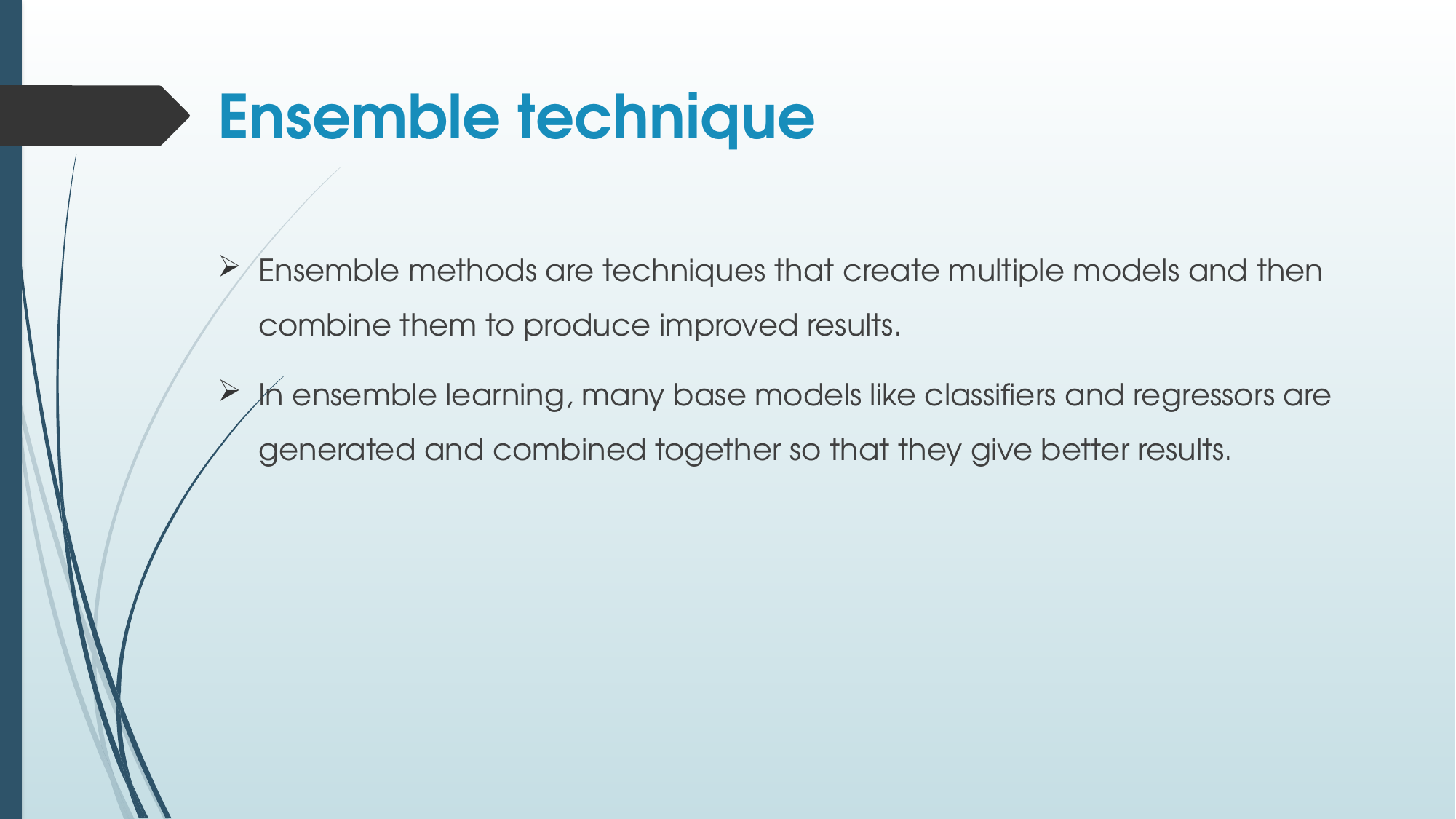

# Ensemble technique
Ensemble methods are techniques that create multiple models and then combine them to produce improved results.
In ensemble learning, many base models like classifiers and regressors are generated and combined together so that they give better results.